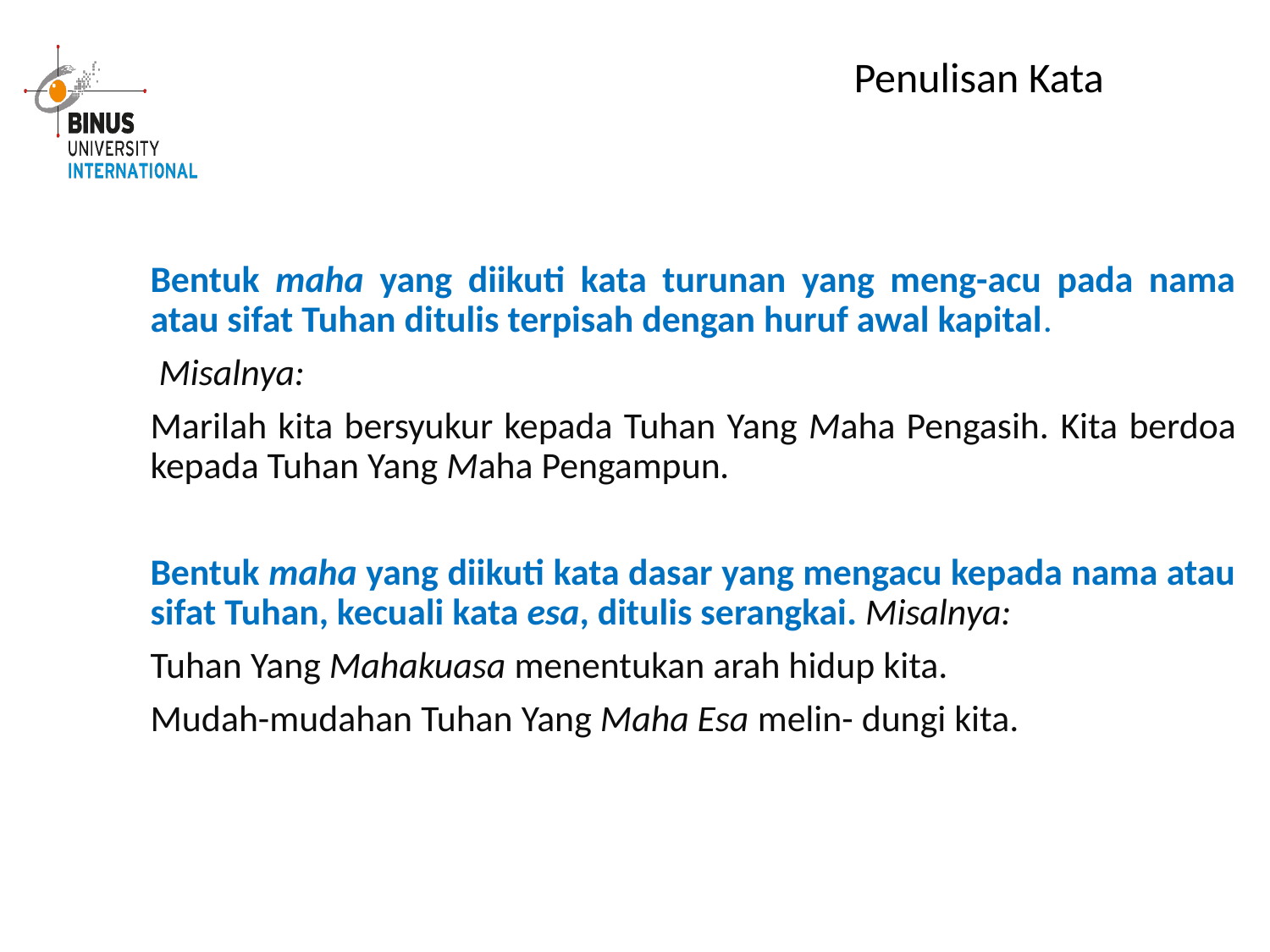

# Penulisan Kata
Bentuk maha yang diikuti kata turunan yang meng-acu pada nama atau sifat Tuhan ditulis terpisah dengan huruf awal kapital.
 Misalnya:
Marilah kita bersyukur kepada Tuhan Yang Maha Pengasih. Kita berdoa kepada Tuhan Yang Maha Pengampun.

Bentuk maha yang diikuti kata dasar yang mengacu kepada nama atau sifat Tuhan, kecuali kata esa, ditulis serangkai. Misalnya:
Tuhan Yang Mahakuasa menentukan arah hidup kita.
Mudah-mudahan Tuhan Yang Maha Esa melin- dungi kita.